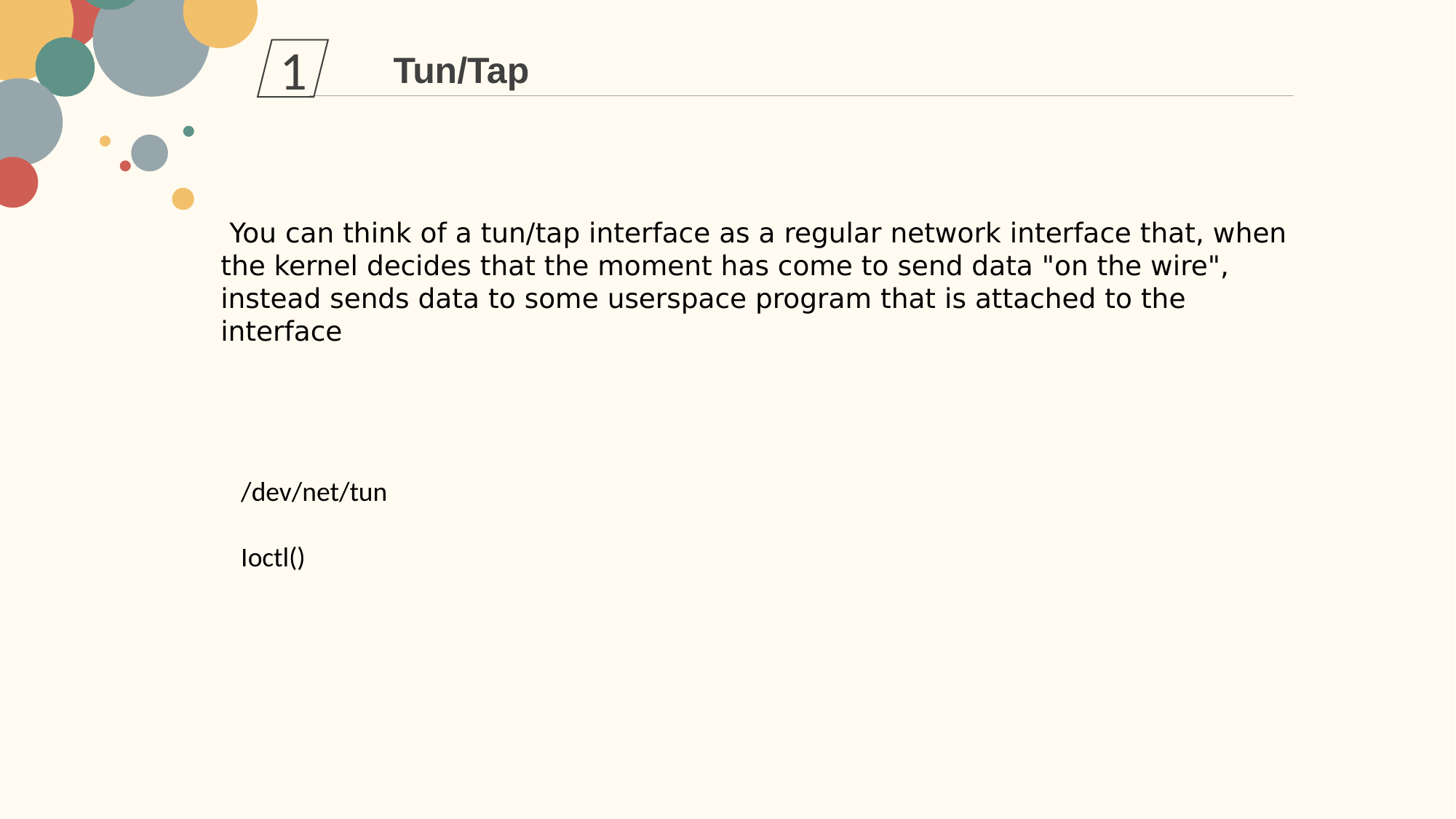

1
Tun/Tap
 You can think of a tun/tap interface as a regular network interface that, when the kernel decides that the moment has come to send data "on the wire", instead sends data to some userspace program that is attached to the interface
/dev/net/tun

Ioctl()